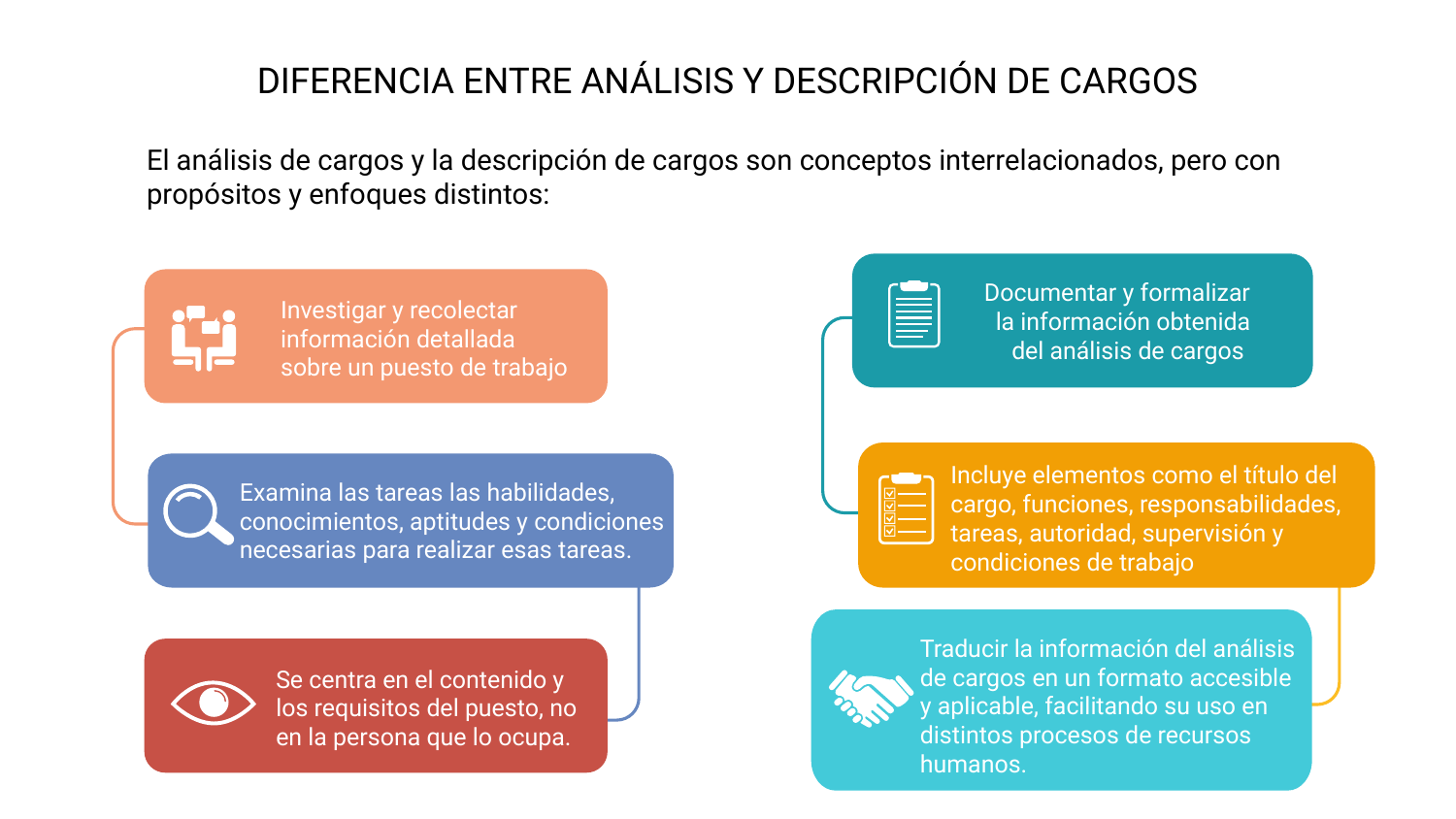

DIFERENCIA ENTRE ANÁLISIS Y DESCRIPCIÓN DE CARGOS
El análisis de cargos y la descripción de cargos son conceptos interrelacionados, pero con propósitos y enfoques distintos:

Documentar y formalizar la información obtenida del análisis de cargos

Investigar y recolectar información detallada sobre un puesto de trabajo

Incluye elementos como el título del cargo, funciones, responsabilidades, tareas, autoridad, supervisión y condiciones de trabajo

Examina las tareas las habilidades, conocimientos, aptitudes y condiciones necesarias para realizar esas tareas.

Traducir la información del análisis de cargos en un formato accesible y aplicable, facilitando su uso en distintos procesos de recursos humanos.

Se centra en el contenido y los requisitos del puesto, no en la persona que lo ocupa.